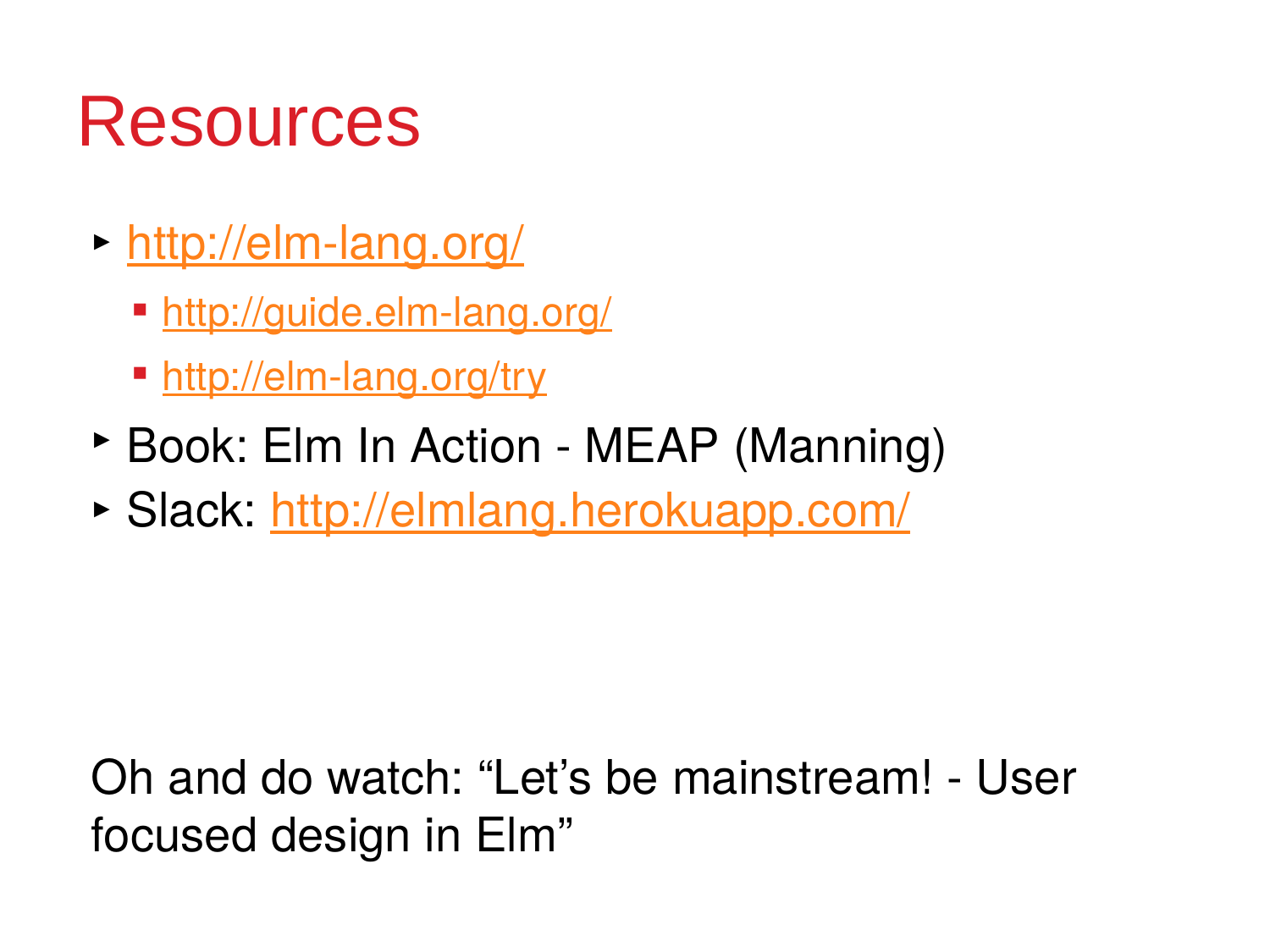

# Resources
http://elm-lang.org/
http://guide.elm-lang.org/
http://elm-lang.org/try
Book: Elm In Action - MEAP (Manning)
Slack: http://elmlang.herokuapp.com/

Oh and do watch: “Let’s be mainstream! - User focused design in Elm”